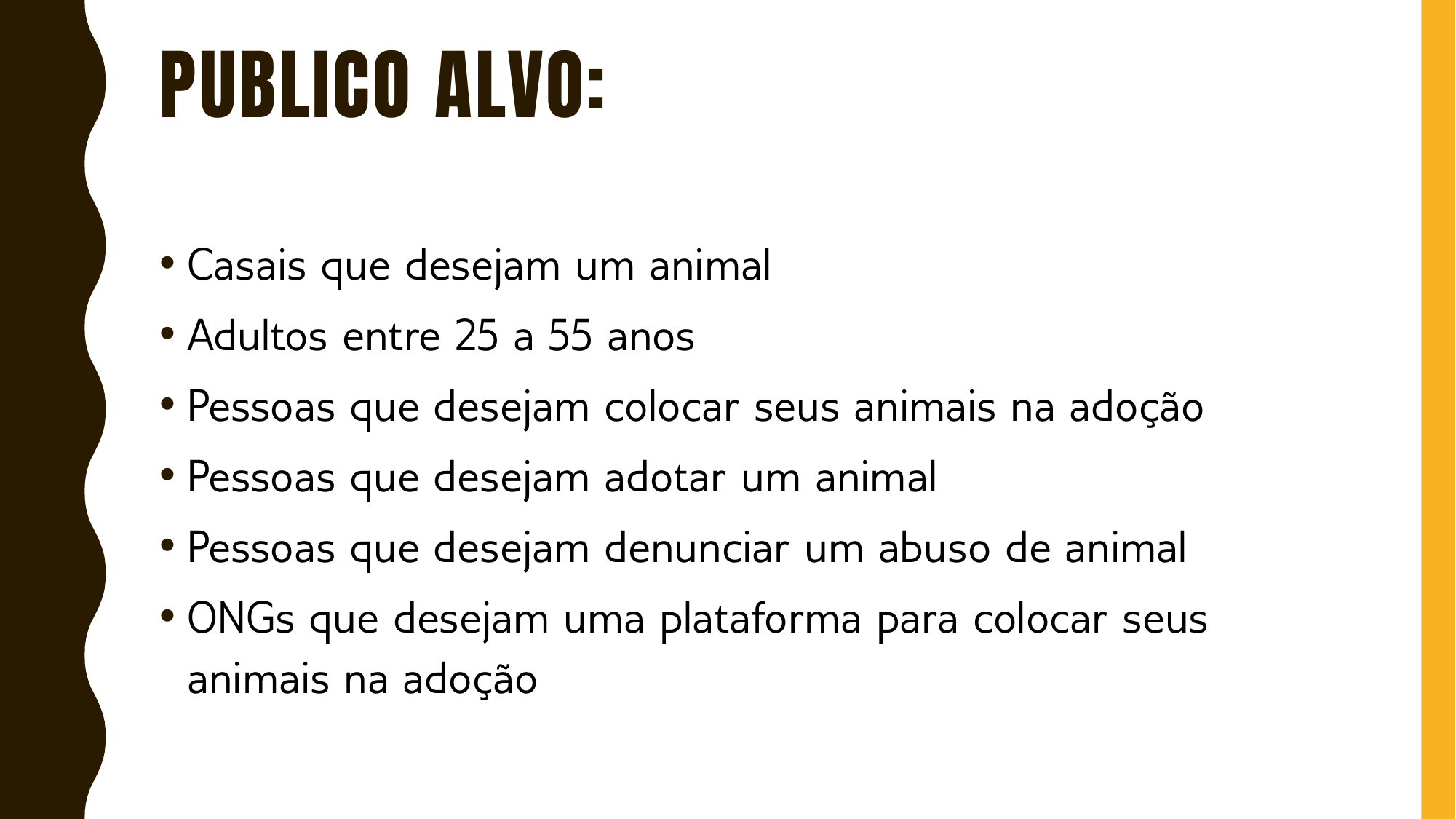

Publico alvo:
Casais que desejam um animal
Adultos entre 25 a 55 anos
Pessoas que desejam colocar seus animais na adoção
Pessoas que desejam adotar um animal
Pessoas que desejam denunciar um abuso de animal
ONGs que desejam uma plataforma para colocar seus animais na adoção